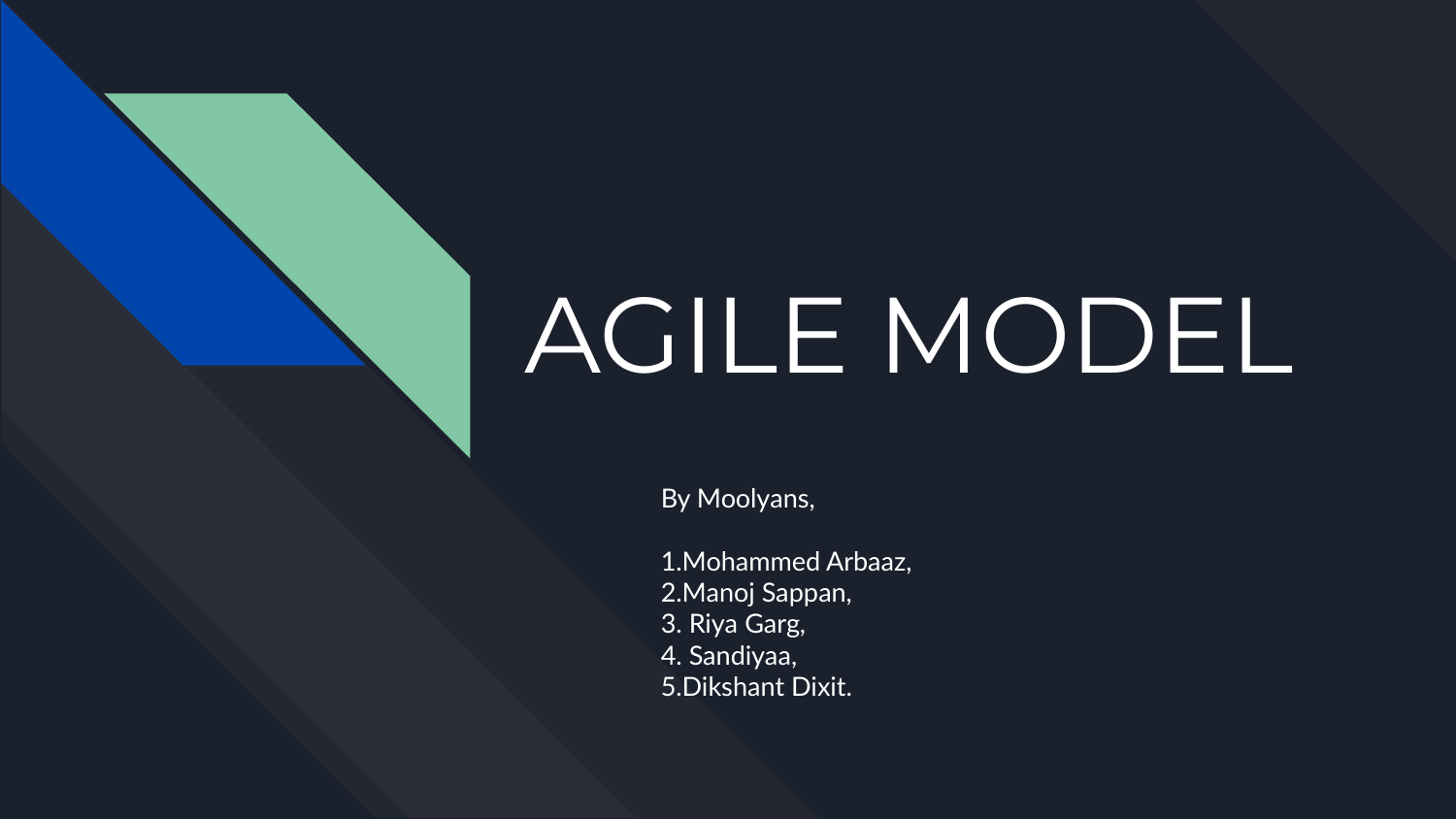

# AGILE MODEL
By Moolyans,

1.Mohammed Arbaaz,
2.Manoj Sappan,
3. Riya Garg,
4. Sandiyaa,
5.Dikshant Dixit.